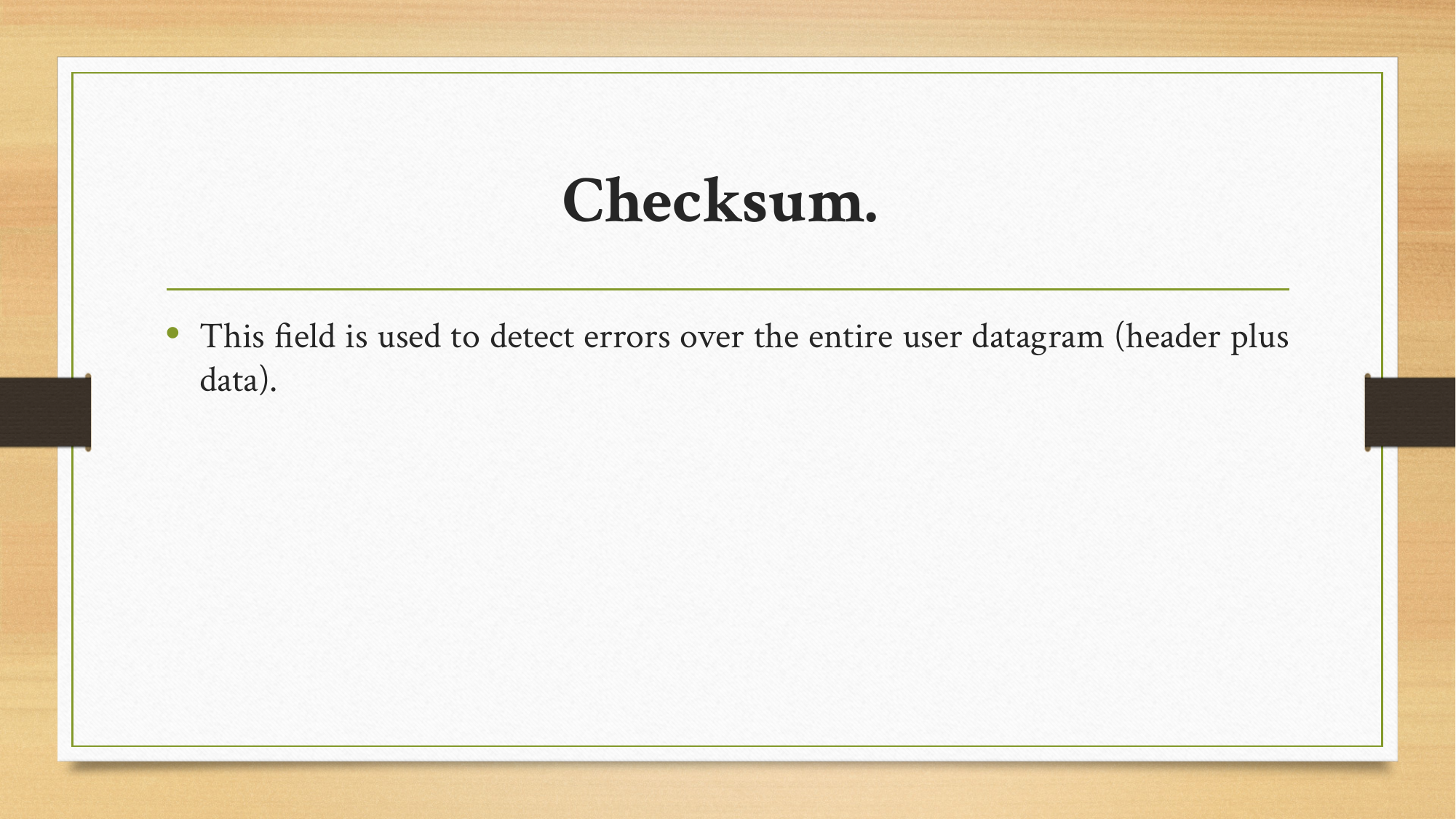

# Checksum.
This field is used to detect errors over the entire user datagram (header plus data).